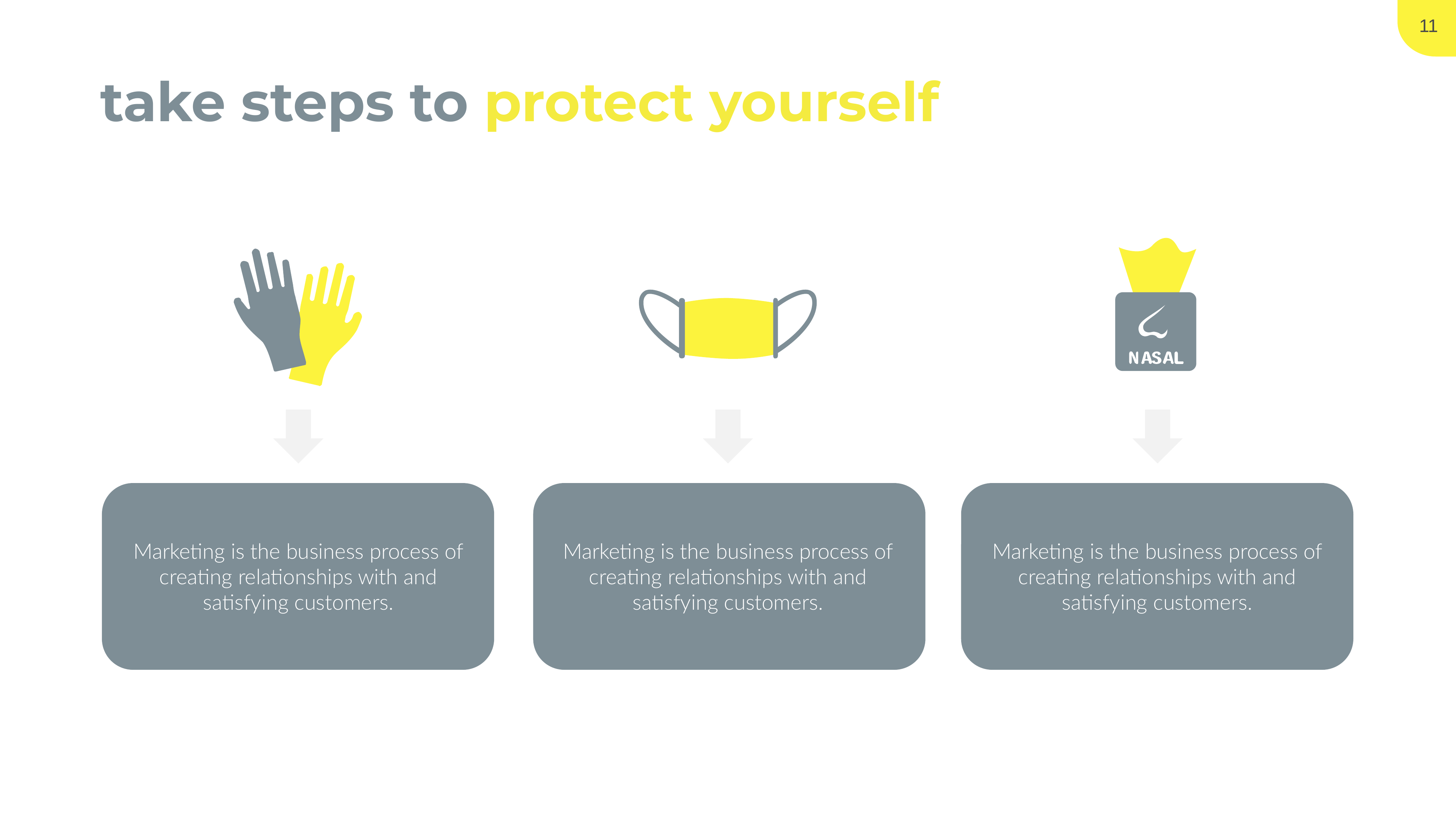

take steps to protect yourself

Marketing is the business process of creating relationships with and satisfying customers.
Marketing is the business process of creating relationships with and satisfying customers.
Marketing is the business process of creating relationships with and satisfying customers.